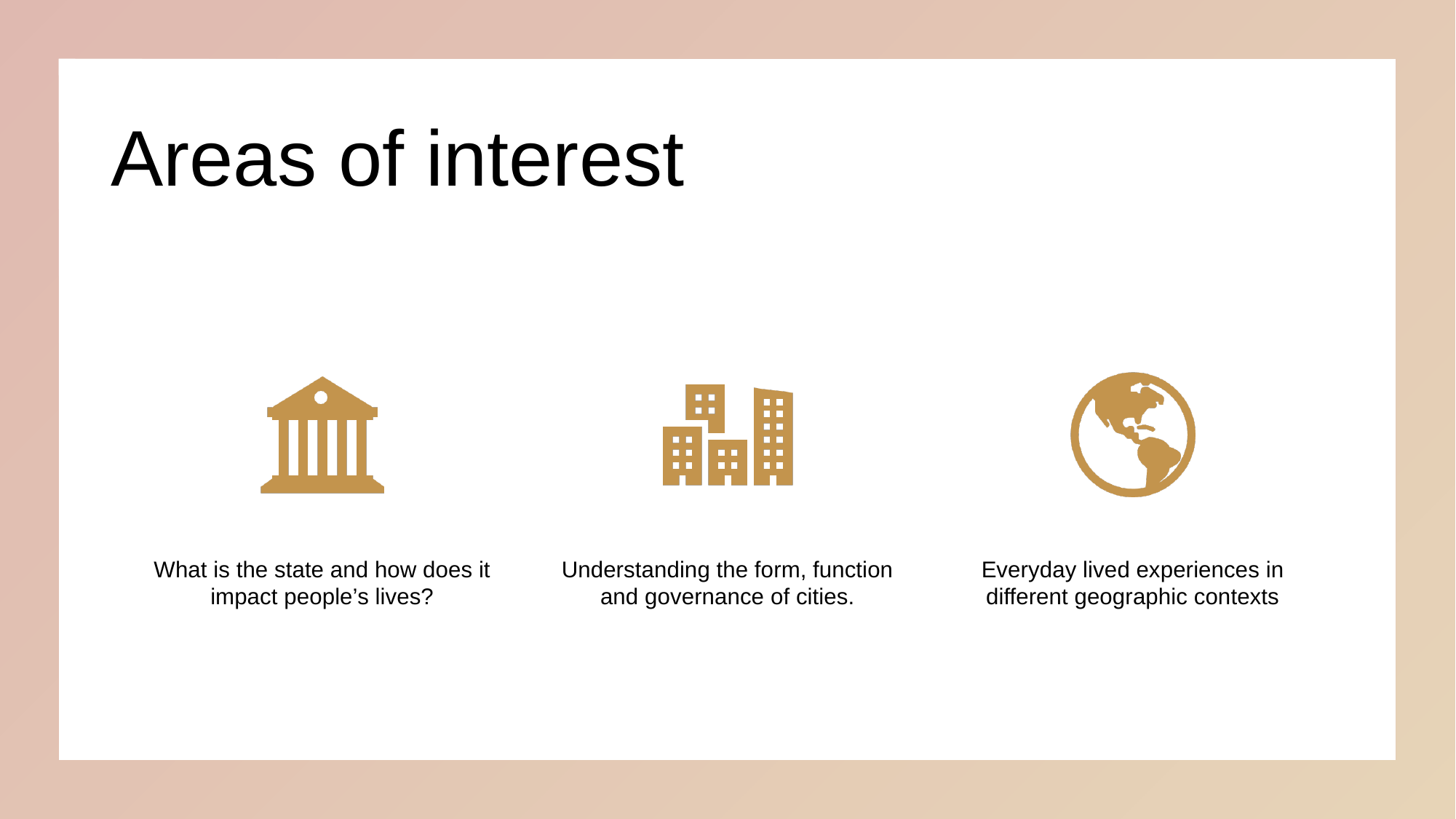

# Areas of interest
What is the state and how does it impact people’s lives?
Understanding the form, function and governance of cities.
Everyday lived experiences in different geographic contexts